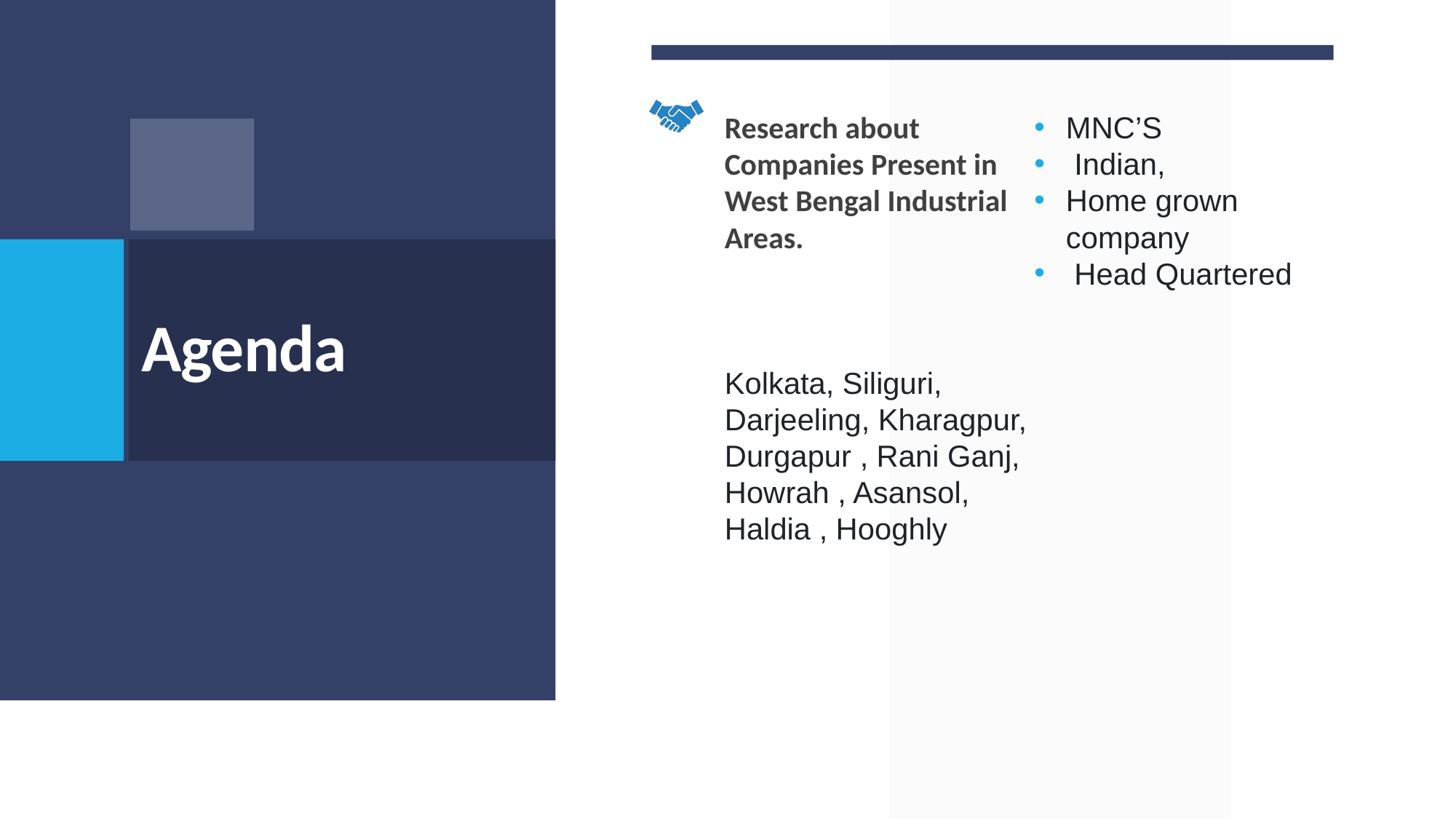

Research about Companies Present in West Bengal Industrial Areas.

Kolkata, Siliguri,
Darjeeling, Kharagpur,
Durgapur , Rani Ganj,
Howrah , Asansol,
Haldia , Hooghly

MNC’S
 Indian,
Home grown company
 Head Quartered

# Agenda